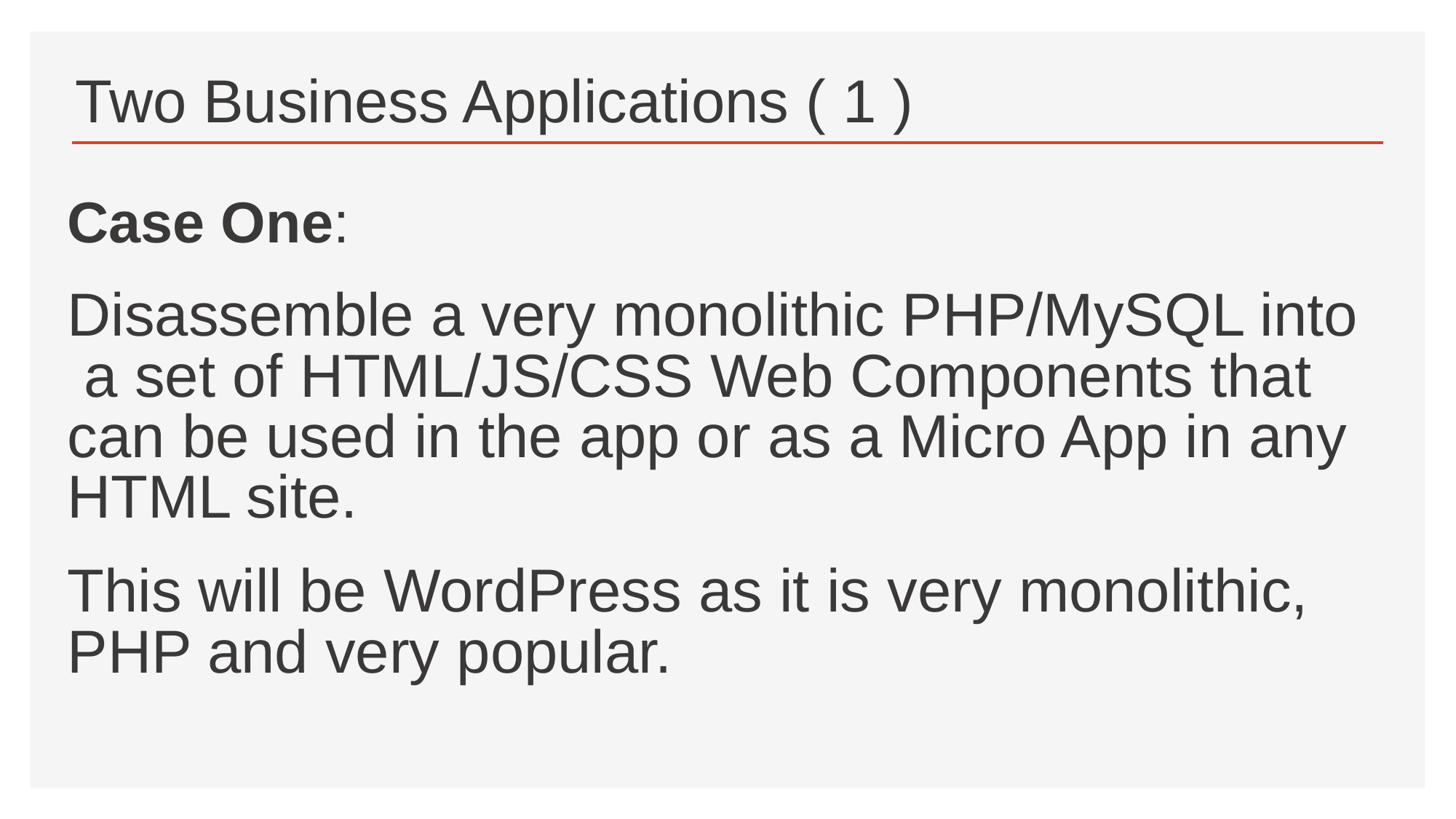

# Two Business Applications ( 1 )

Case One:
Disassemble a very monolithic PHP/MySQL into  a set of HTML/JS/CSS Web Components that can be used in the app or as a Micro App in any HTML site.
This will be WordPress as it is very monolithic, PHP and very popular.